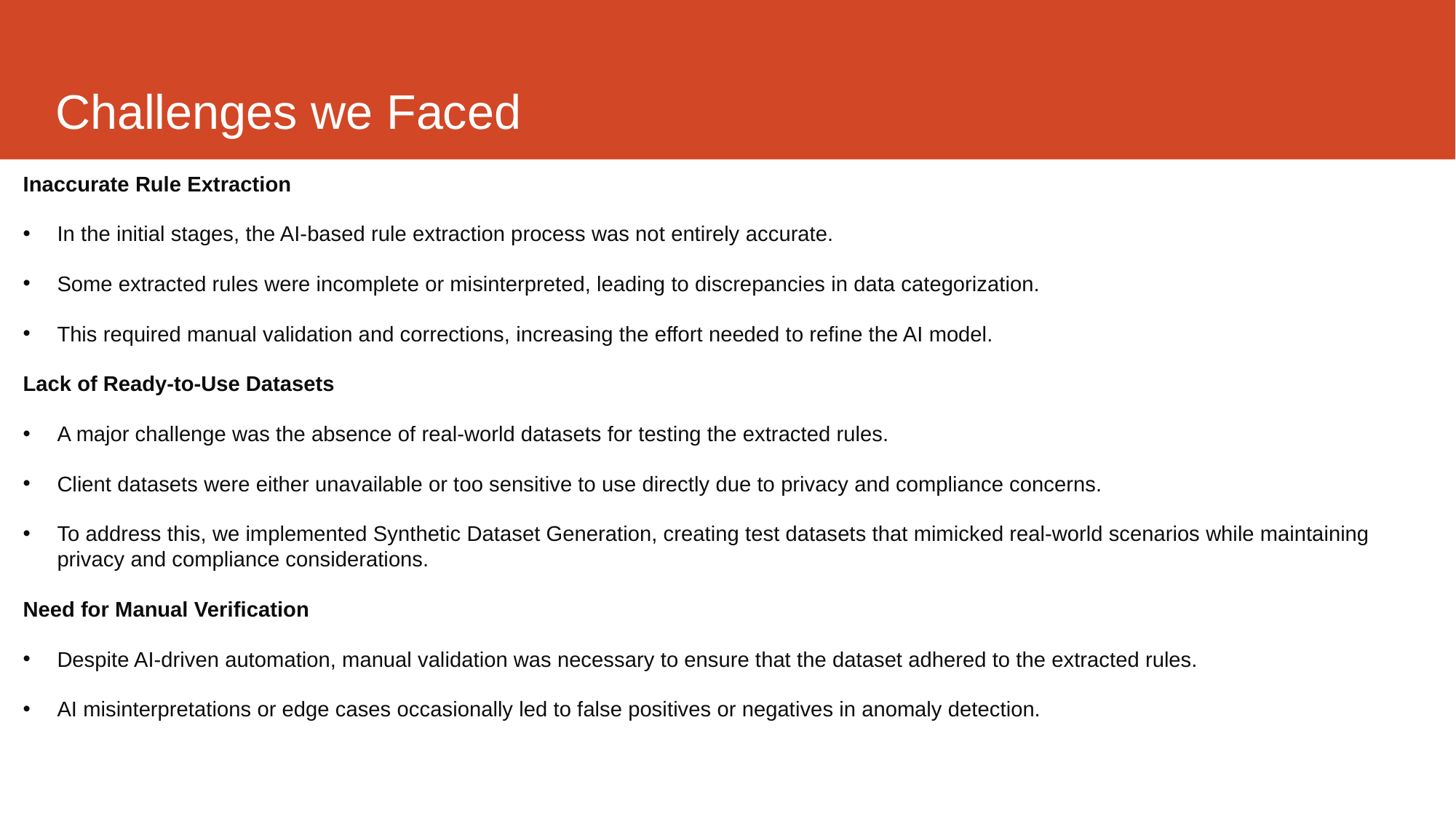

# Challenges we Faced
Inaccurate Rule Extraction
In the initial stages, the AI-based rule extraction process was not entirely accurate.
Some extracted rules were incomplete or misinterpreted, leading to discrepancies in data categorization.
This required manual validation and corrections, increasing the effort needed to refine the AI model.
Lack of Ready-to-Use Datasets
A major challenge was the absence of real-world datasets for testing the extracted rules.
Client datasets were either unavailable or too sensitive to use directly due to privacy and compliance concerns.
To address this, we implemented Synthetic Dataset Generation, creating test datasets that mimicked real-world scenarios while maintaining privacy and compliance considerations.
Need for Manual Verification
Despite AI-driven automation, manual validation was necessary to ensure that the dataset adhered to the extracted rules.
AI misinterpretations or edge cases occasionally led to false positives or negatives in anomaly detection.